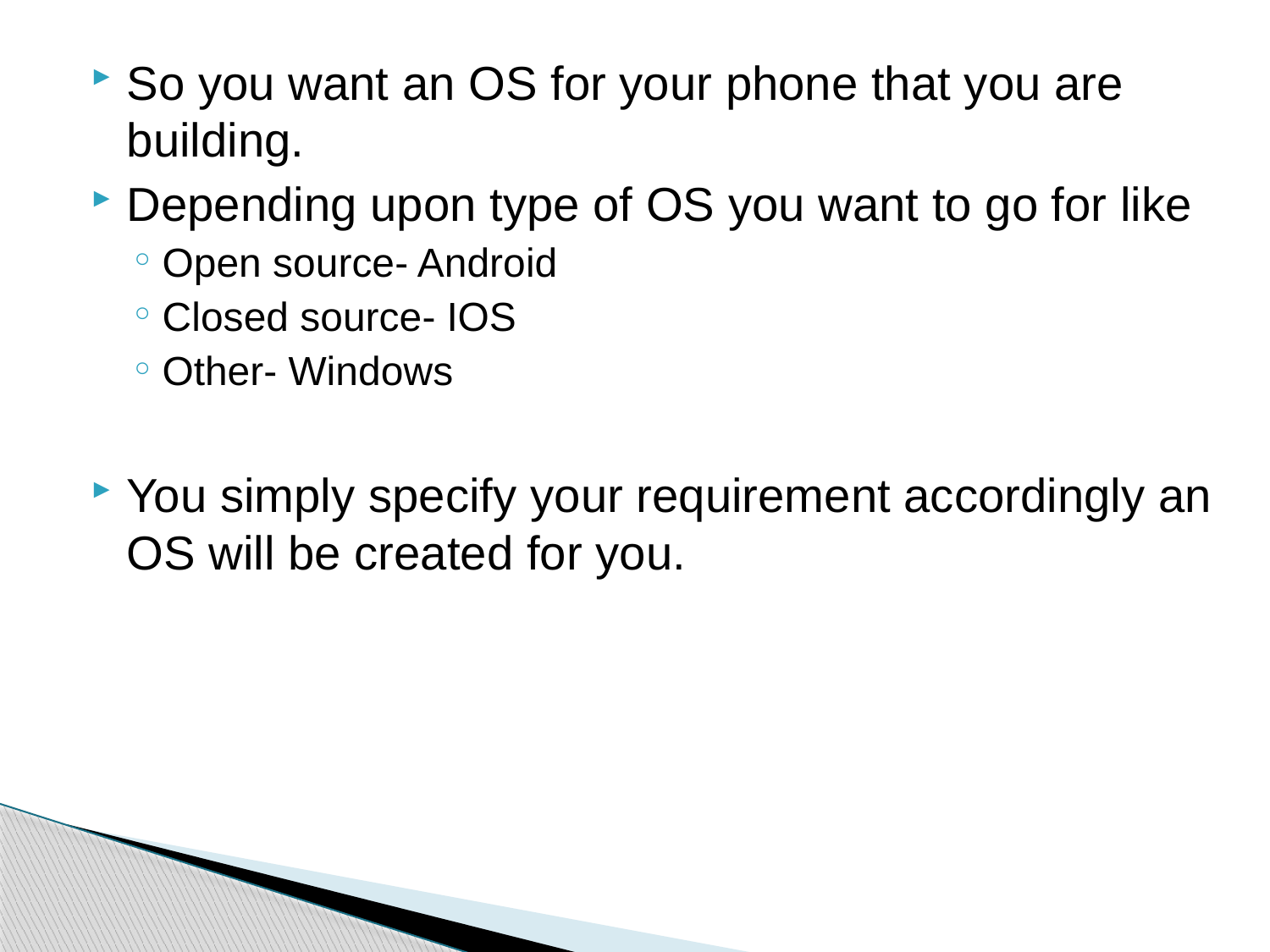

So you want an OS for your phone that you are building.
Depending upon type of OS you want to go for like
Open source- Android
Closed source- IOS
Other- Windows

You simply specify your requirement accordingly an OS will be created for you.